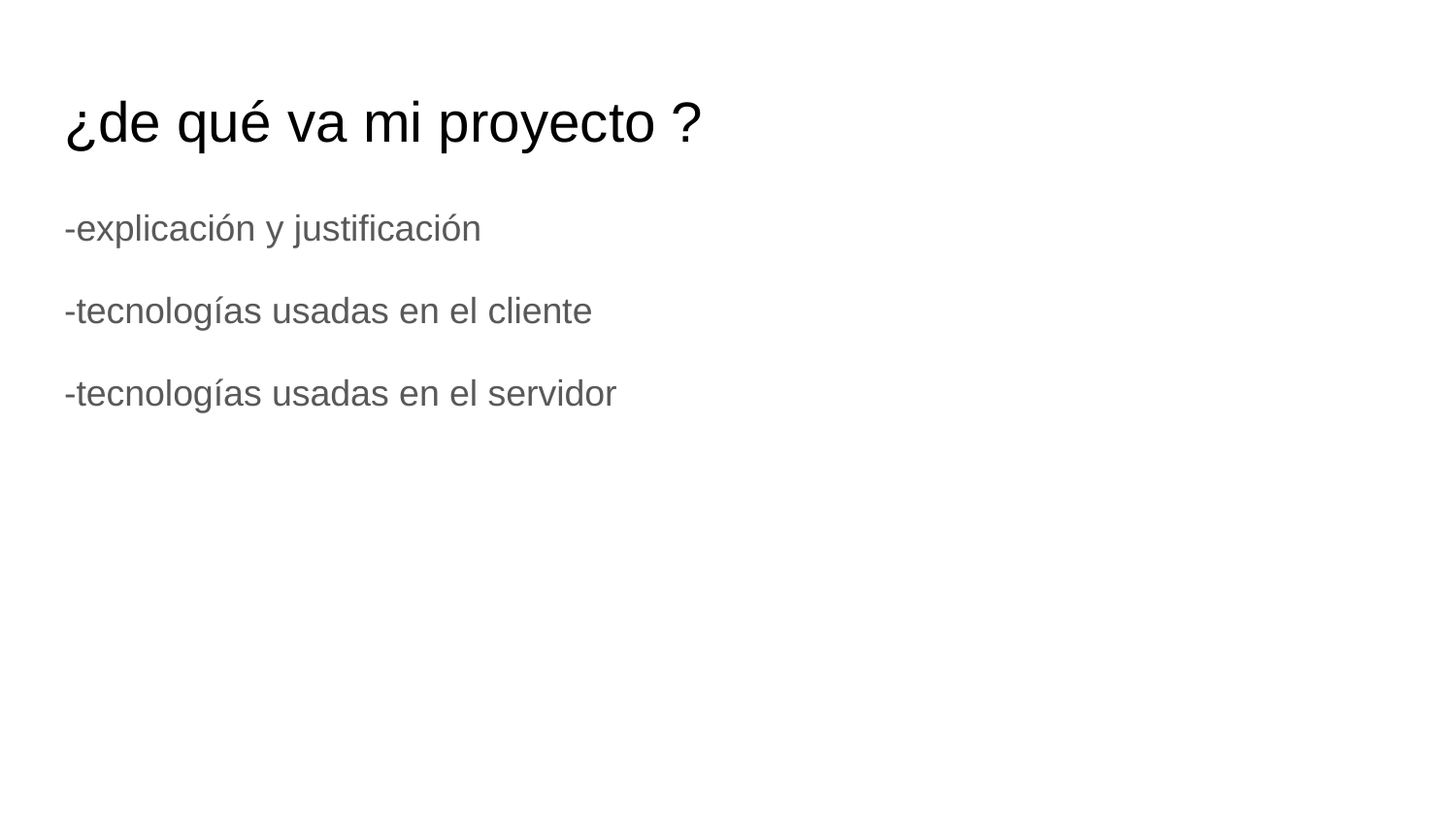

# ¿de qué va mi proyecto ?
-explicación y justificación
-tecnologías usadas en el cliente
-tecnologías usadas en el servidor